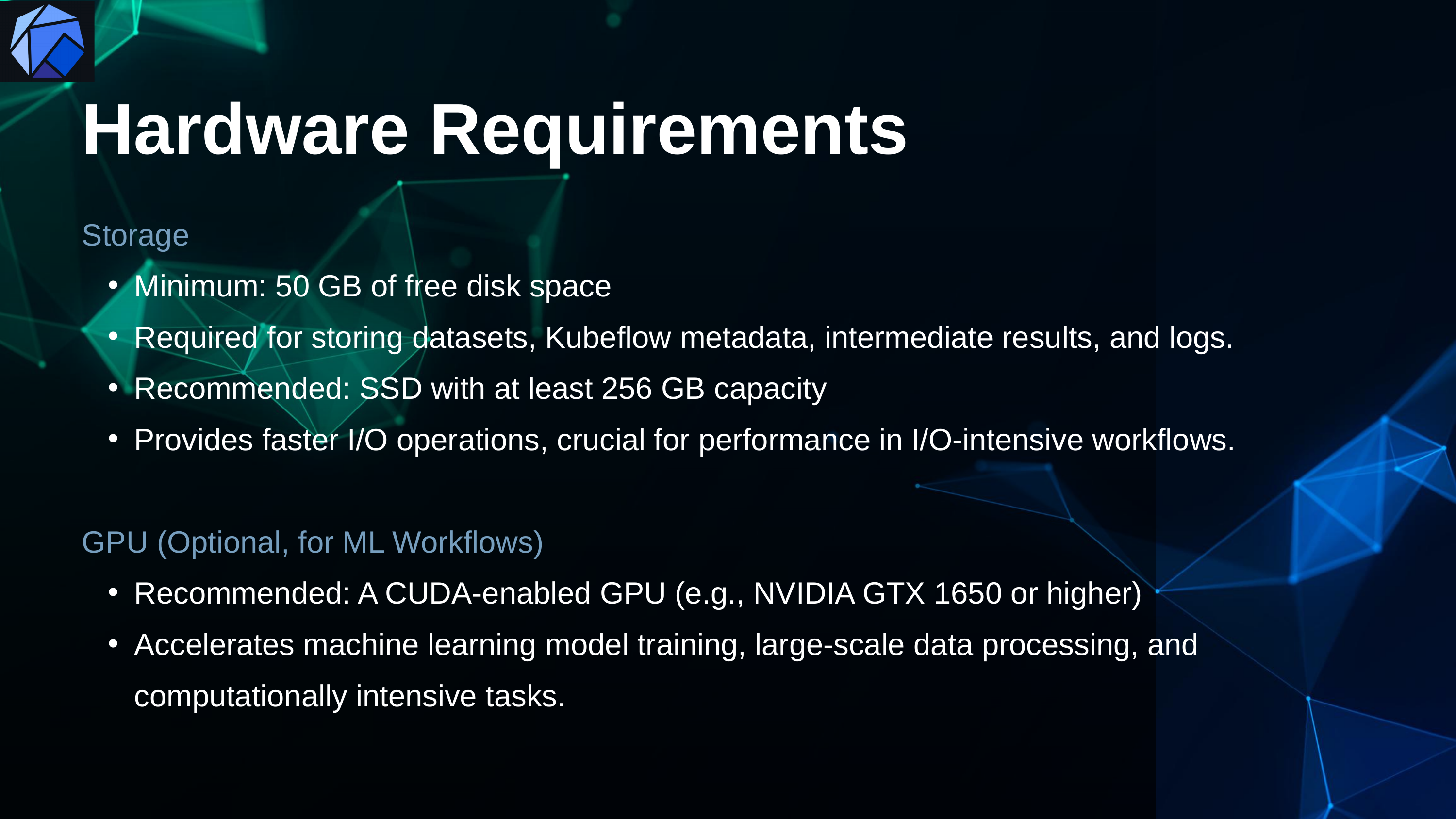

Hardware Requirements
Storage
Minimum: 50 GB of free disk space
Required for storing datasets, Kubeflow metadata, intermediate results, and logs.
Recommended: SSD with at least 256 GB capacity
Provides faster I/O operations, crucial for performance in I/O-intensive workflows.

GPU (Optional, for ML Workflows)
Recommended: A CUDA-enabled GPU (e.g., NVIDIA GTX 1650 or higher)
Accelerates machine learning model training, large-scale data processing, and computationally intensive tasks.